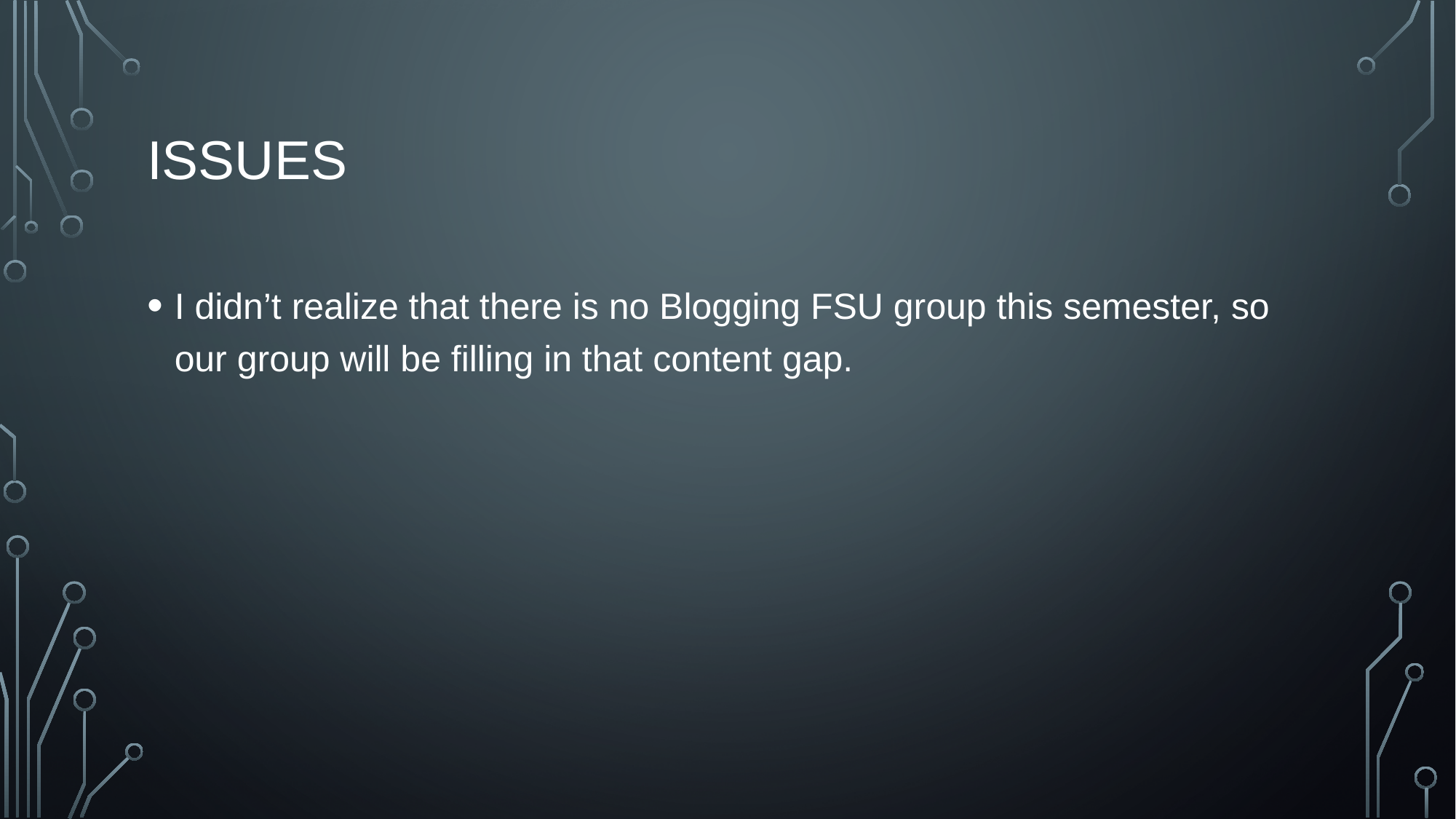

# Issues
I didn’t realize that there is no Blogging FSU group this semester, so our group will be filling in that content gap.